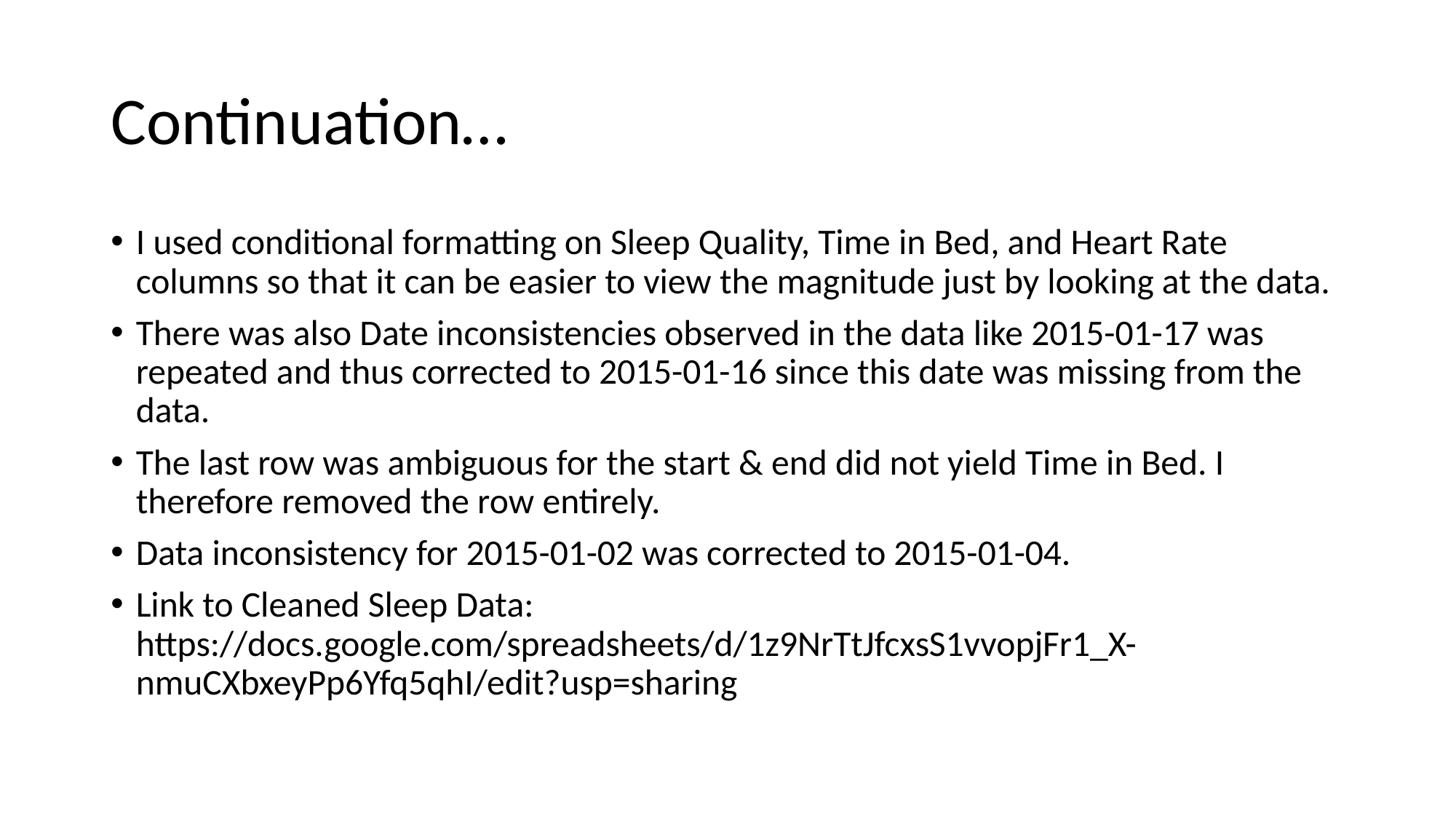

# Continuation…
I used conditional formatting on Sleep Quality, Time in Bed, and Heart Rate columns so that it can be easier to view the magnitude just by looking at the data.
There was also Date inconsistencies observed in the data like 2015-01-17 was repeated and thus corrected to 2015-01-16 since this date was missing from the data.
The last row was ambiguous for the start & end did not yield Time in Bed. I therefore removed the row entirely.
Data inconsistency for 2015-01-02 was corrected to 2015-01-04.
Link to Cleaned Sleep Data: https://docs.google.com/spreadsheets/d/1z9NrTtJfcxsS1vvopjFr1_X-nmuCXbxeyPp6Yfq5qhI/edit?usp=sharing